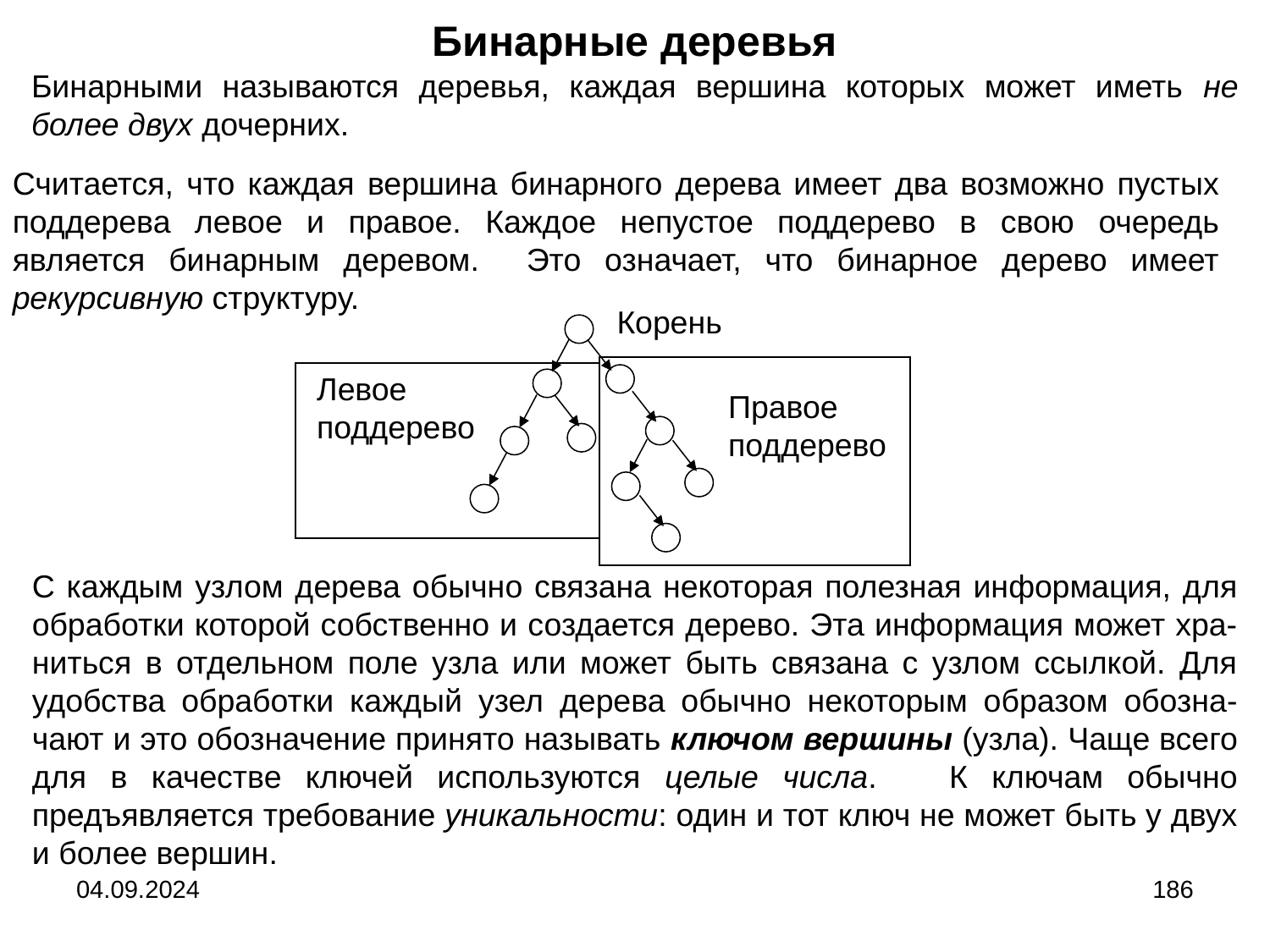

Бинарные деревья
Бинарными называются деревья, каждая вершина которых может иметь не более двух дочерних.
Считается, что каждая вершина бинарного дерева имеет два возможно пустых поддерева левое и правое. Каждое непустое поддерево в свою очередь является бинарным деревом.  Это означает, что бинарное дерево имеет рекурсивную структуру.
Корень

Левое поддерево

Правое поддерево

С каждым узлом дерева обычно связана некоторая полезная информация, для обработки которой собственно и создается дерево. Эта информация может хра-ниться в отдельном поле узла или может быть связана с узлом ссылкой. Для удобства обработки каждый узел дерева обычно некоторым образом обозна-чают и это обозначение принято называть ключом вершины (узла). Чаще всего для в качестве ключей используются целые числа.   К ключам обычно предъявляется требование уникальности: один и тот ключ не может быть у двух и более вершин.
04.09.2024
186